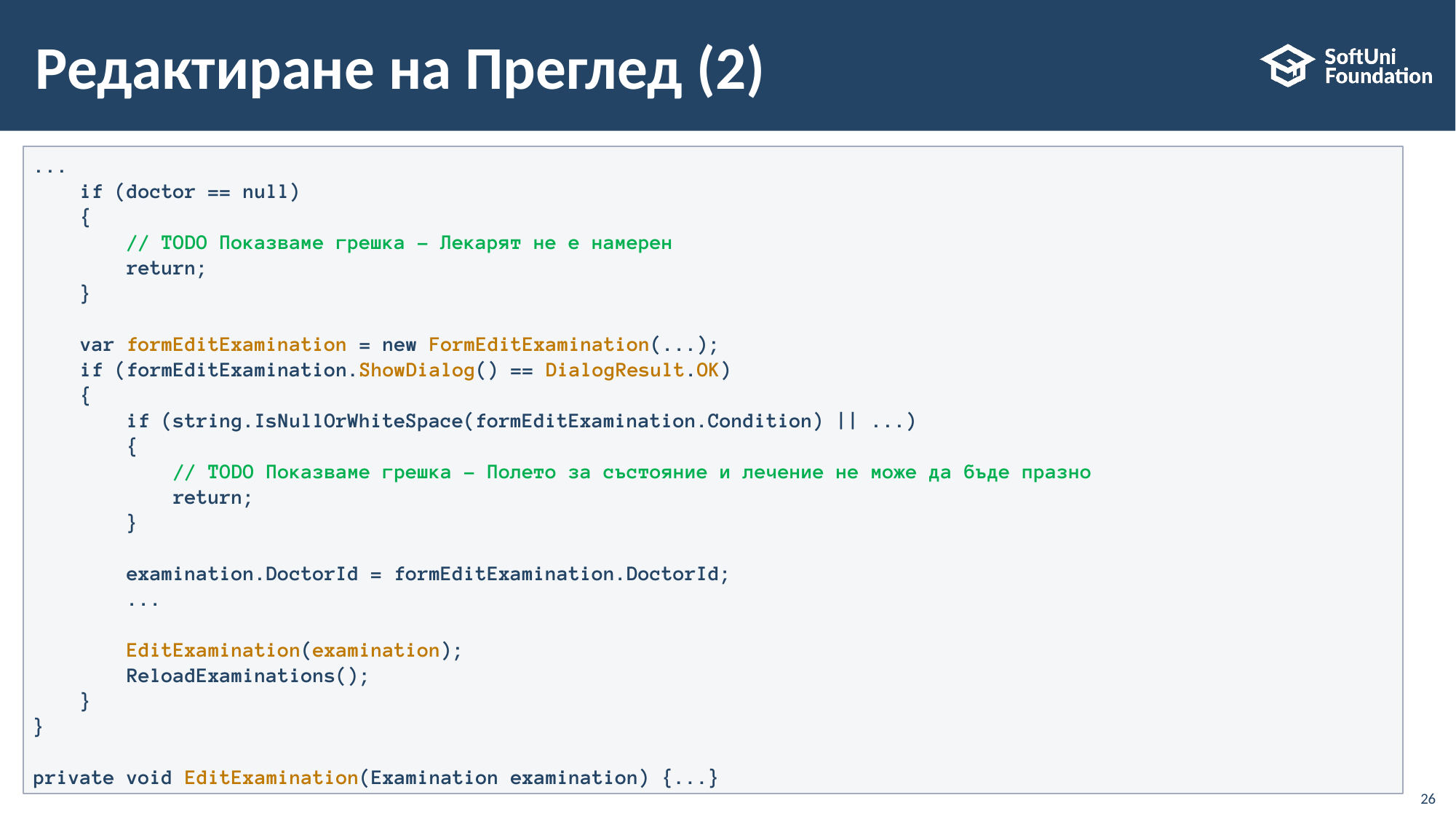

# Редактиране на Преглед (2)
...
    if (doctor == null)
    {
        // TODO Показваме грешка - Лекарят не е намерен
        return;
    }
    var formEditExamination = new FormEditExamination(...);
    if (formEditExamination.ShowDialog() == DialogResult.OK)
    {
        if (string.IsNullOrWhiteSpace(formEditExamination.Condition) || ...)
        {
            // TODO Показваме грешка - Полето за състояние и лечение не може да бъде празно
            return;
        }

        examination.DoctorId = formEditExamination.DoctorId;
        ...

        EditExamination(examination);
        ReloadExaminations();
    }
}

private void EditExamination(Examination examination) {...}
26